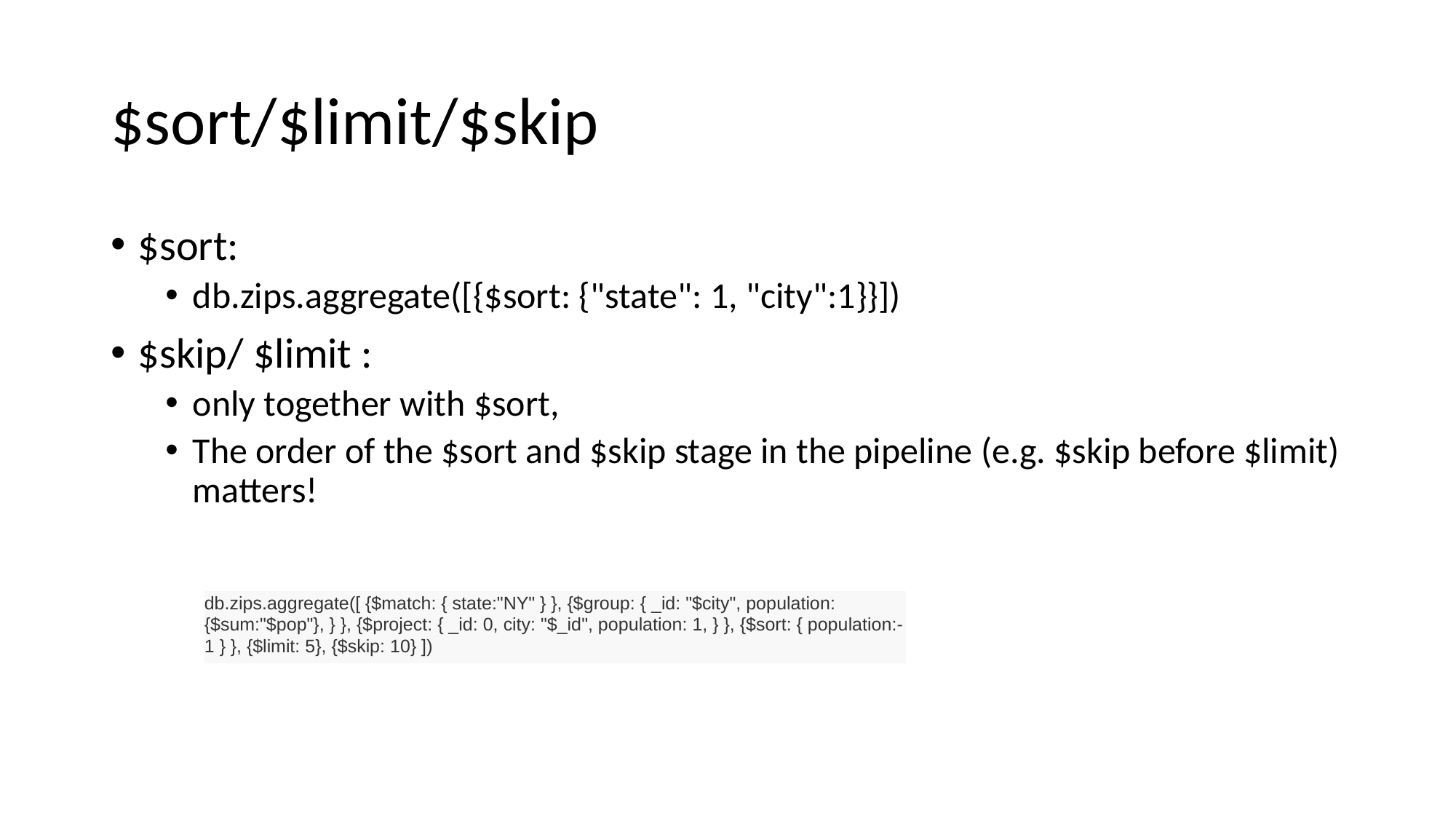

# $sort/$limit/$skip
$sort:
db.zips.aggregate([{$sort: {"state": 1, "city":1}}])
$skip/ $limit :
only together with $sort,
The order of the $sort and $skip stage in the pipeline (e.g. $skip before $limit) matters!

db.zips.aggregate([ {$match: { state:"NY" } }, {$group: { _id: "$city", population: {$sum:"$pop"}, } }, {$project: { _id: 0, city: "$_id", population: 1, } }, {$sort: { population:-1 } }, {$limit: 5}, {$skip: 10} ])